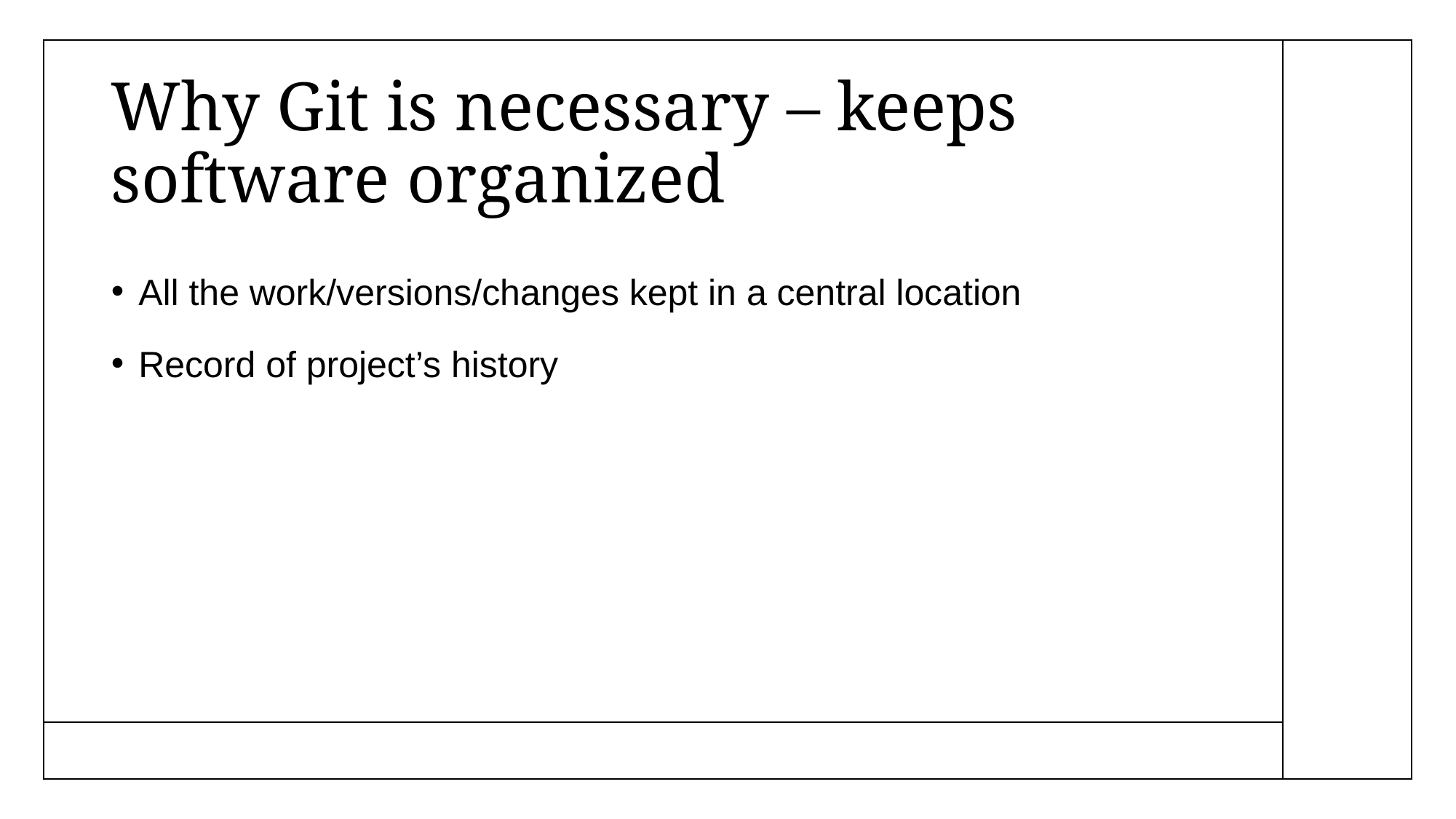

# Why Git is necessary – keeps software organized
All the work/versions/changes kept in a central location
Record of project’s history